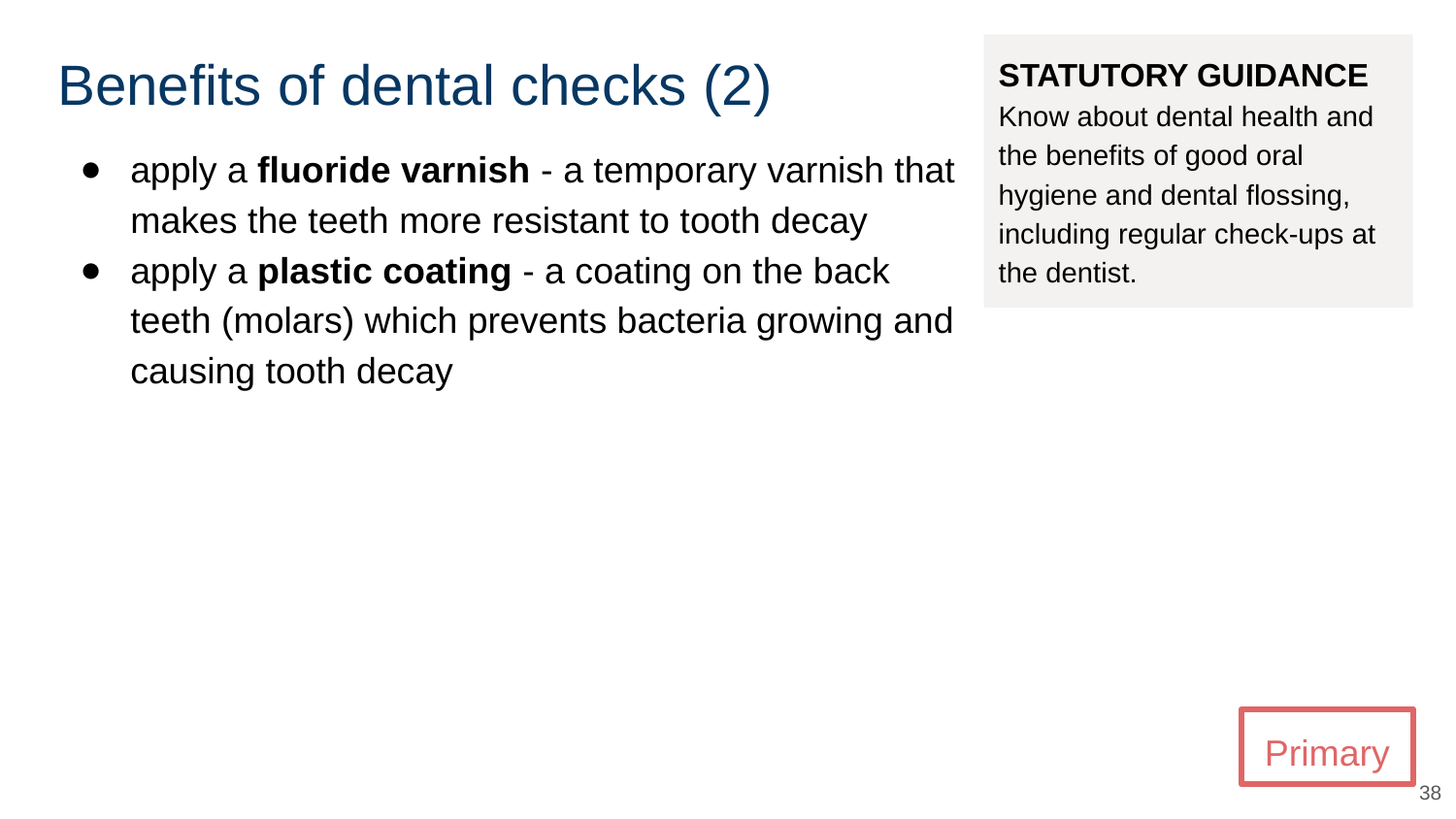

# Benefits of dental checks (2)

STATUTORY GUIDANCE
Know about dental health and the benefits of good oral hygiene and dental flossing, including regular check-ups at the dentist.

apply a fluoride varnish - a temporary varnish that makes the teeth more resistant to tooth decay
apply a plastic coating - a coating on the back teeth (molars) which prevents bacteria growing and causing tooth decay

Primary
38